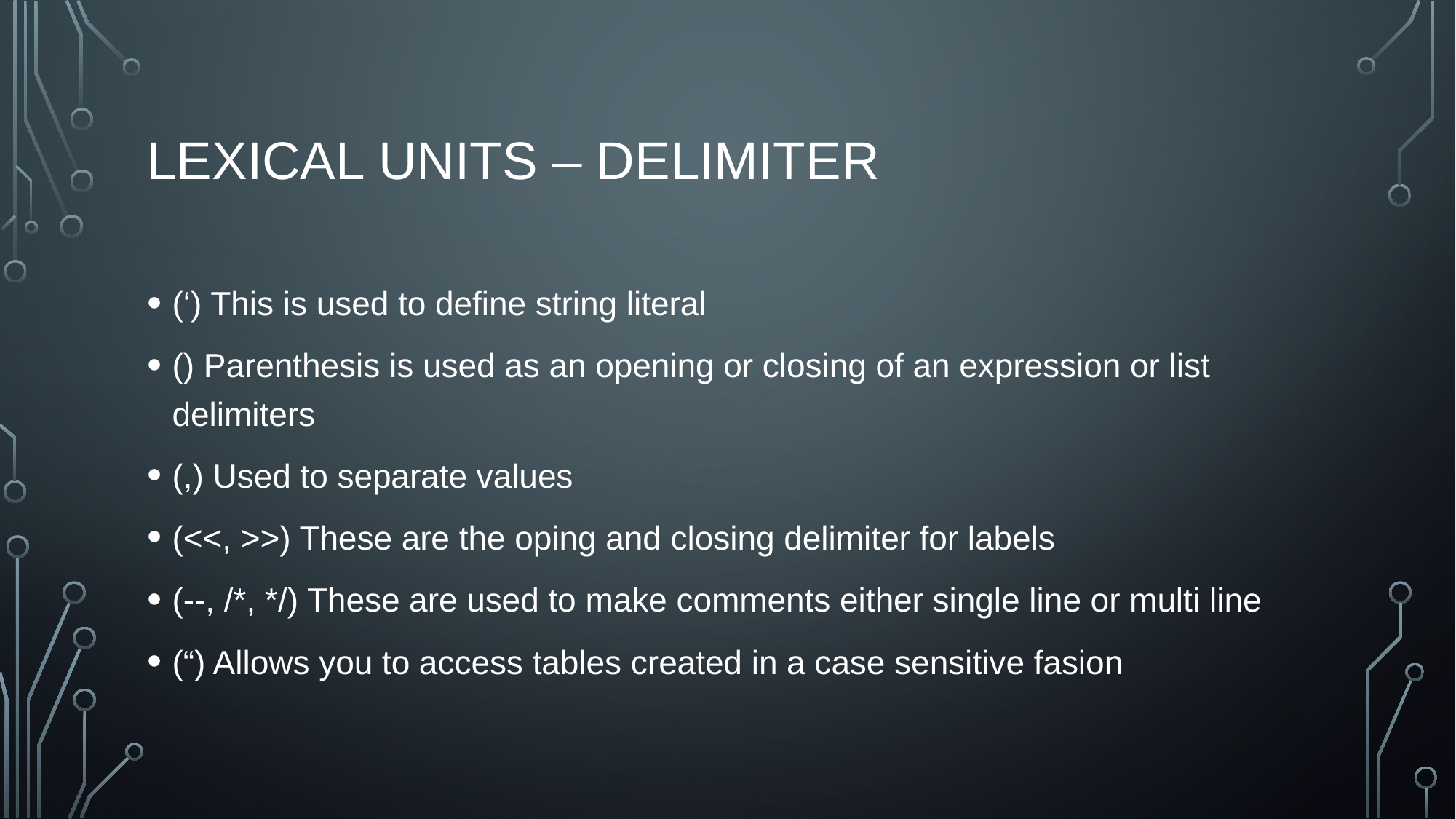

# Lexical units – Delimiter
(‘) This is used to define string literal
() Parenthesis is used as an opening or closing of an expression or list delimiters
(,) Used to separate values
(<<, >>) These are the oping and closing delimiter for labels
(--, /*, */) These are used to make comments either single line or multi line
(“) Allows you to access tables created in a case sensitive fasion